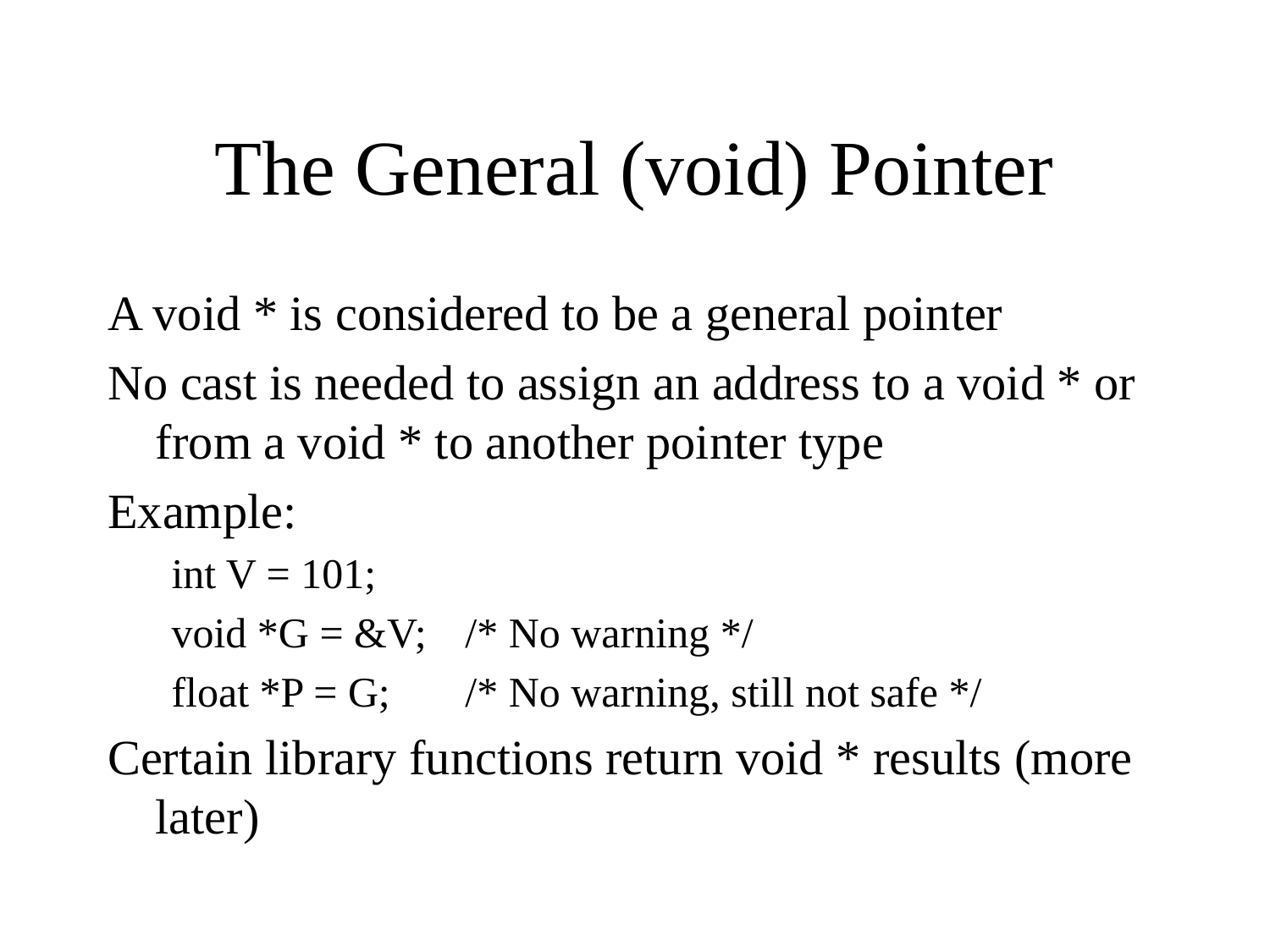

# The General (void) Pointer
A void * is considered to be a general pointer
No cast is needed to assign an address to a void * or from a void * to another pointer type
Example:
int V = 101;
void *G = &V;	/* No warning */
float *P = G;	/* No warning, still not safe */
Certain library functions return void * results (more later)